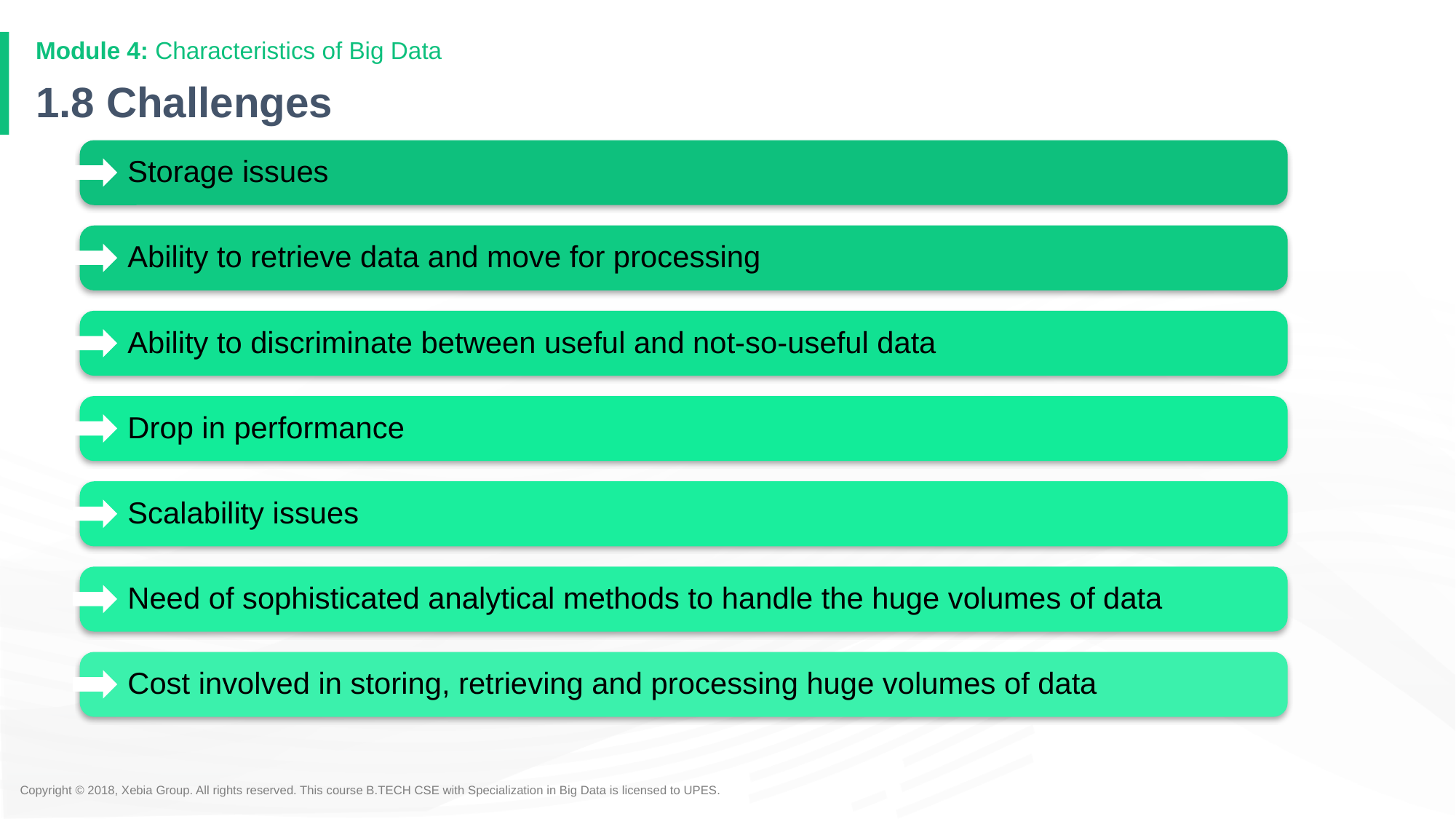

Module 4: Characteristics of Big Data
# 1.8 Challenges
Storage issues

Ability to retrieve data and move for processing

Ability to discriminate between useful and not-so-useful data

Drop in performance

Scalability issues

Need of sophisticated analytical methods to handle the huge volumes of data

Cost involved in storing, retrieving and processing huge volumes of data